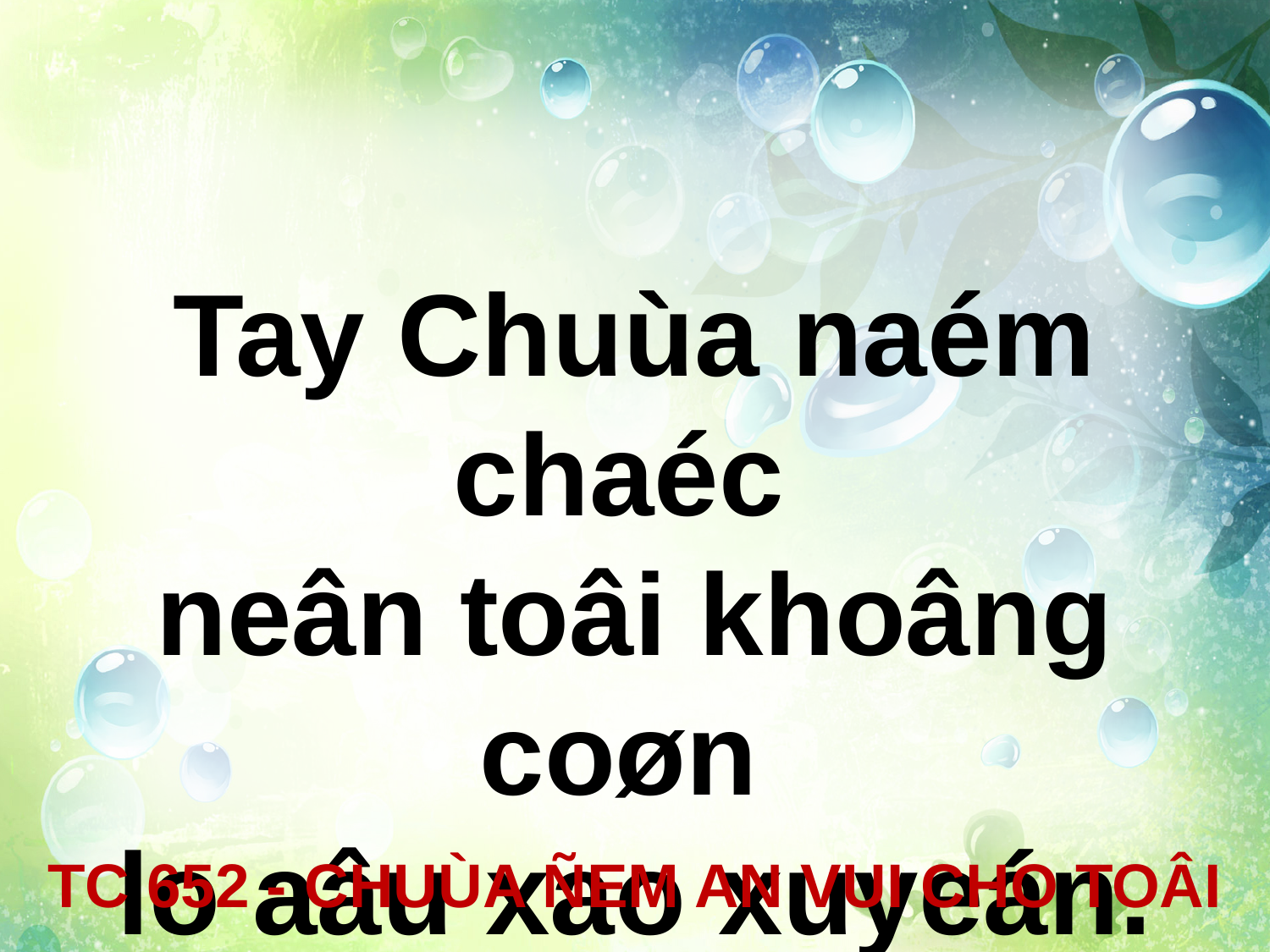

Tay Chuùa naém chaéc
neân toâi khoâng coøn
lo aâu xao xuyeán.
TC 652 - CHUÙA ÑEM AN VUI CHO TOÂI